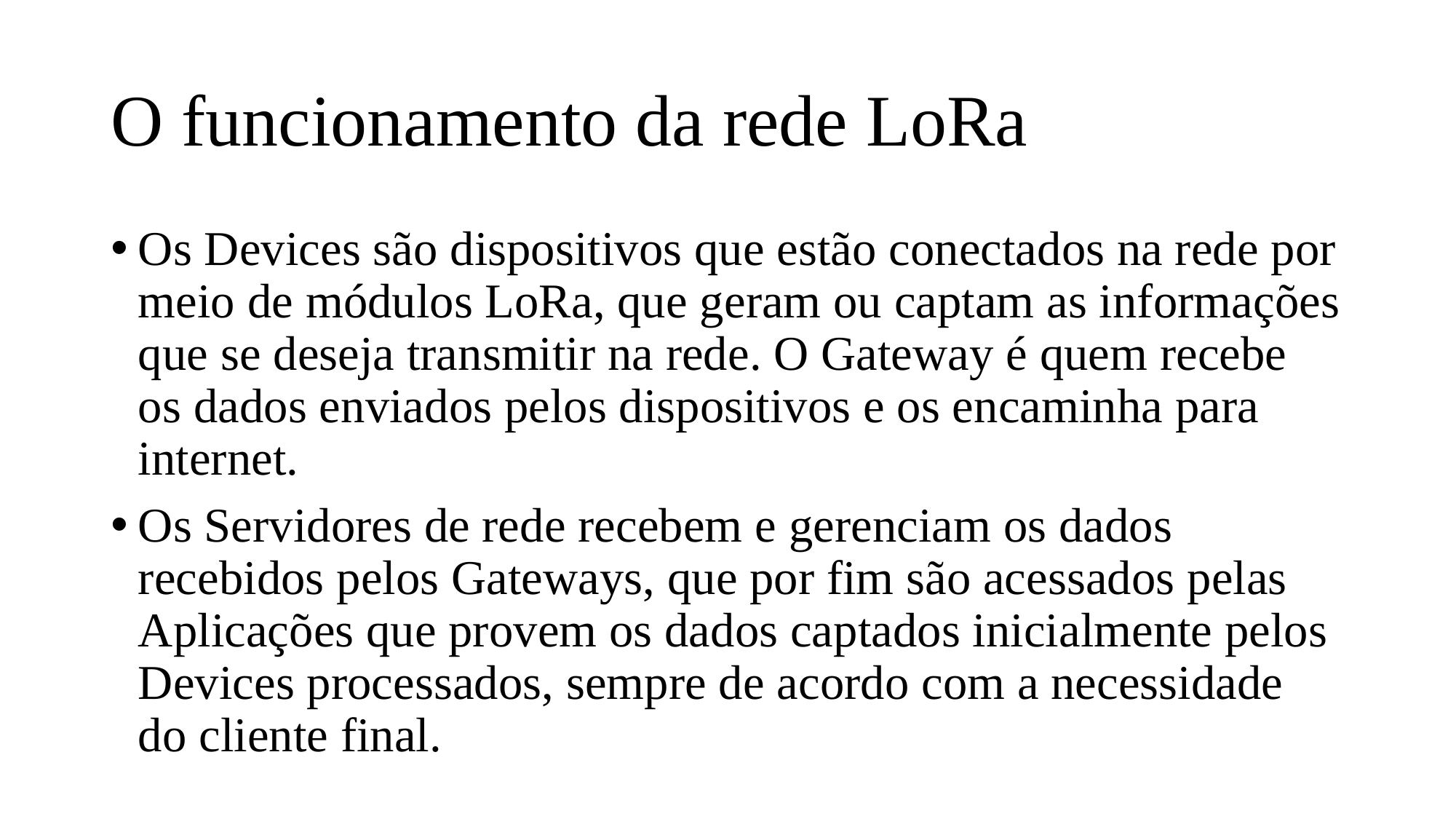

# O funcionamento da rede LoRa
Os Devices são dispositivos que estão conectados na rede por meio de módulos LoRa, que geram ou captam as informações que se deseja transmitir na rede. O Gateway é quem recebe os dados enviados pelos dispositivos e os encaminha para internet.
Os Servidores de rede recebem e gerenciam os dados recebidos pelos Gateways, que por fim são acessados pelas Aplicações que provem os dados captados inicialmente pelos Devices processados, sempre de acordo com a necessidade do cliente final.